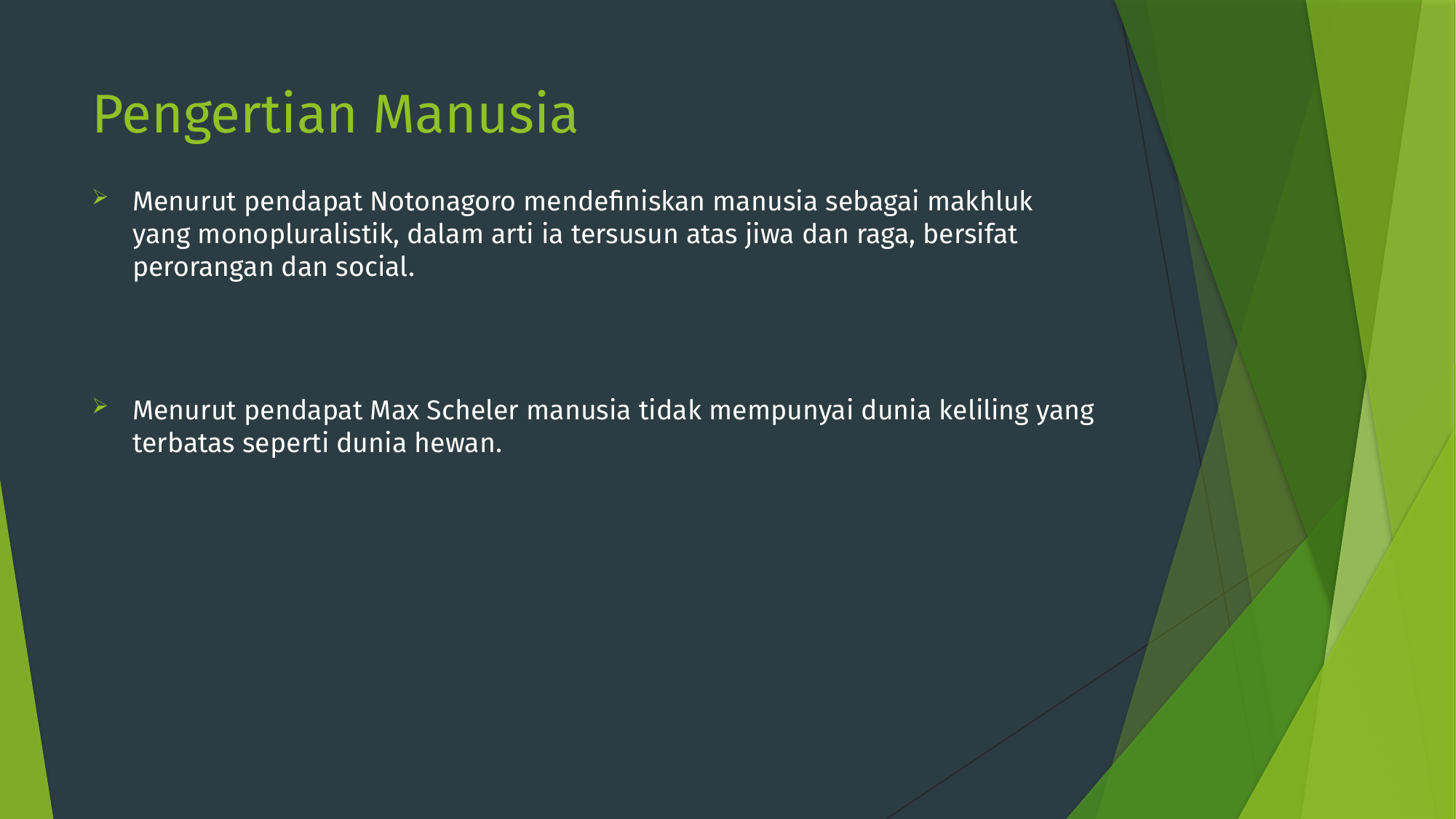

# Pengertian Manusia
Menurut pendapat Notonagoro mendefiniskan manusia sebagai makhluk yang monopluralistik, dalam arti ia tersusun atas jiwa dan raga, bersifat perorangan dan social.

Menurut pendapat Max Scheler manusia tidak mempunyai dunia keliling yang terbatas seperti dunia hewan.